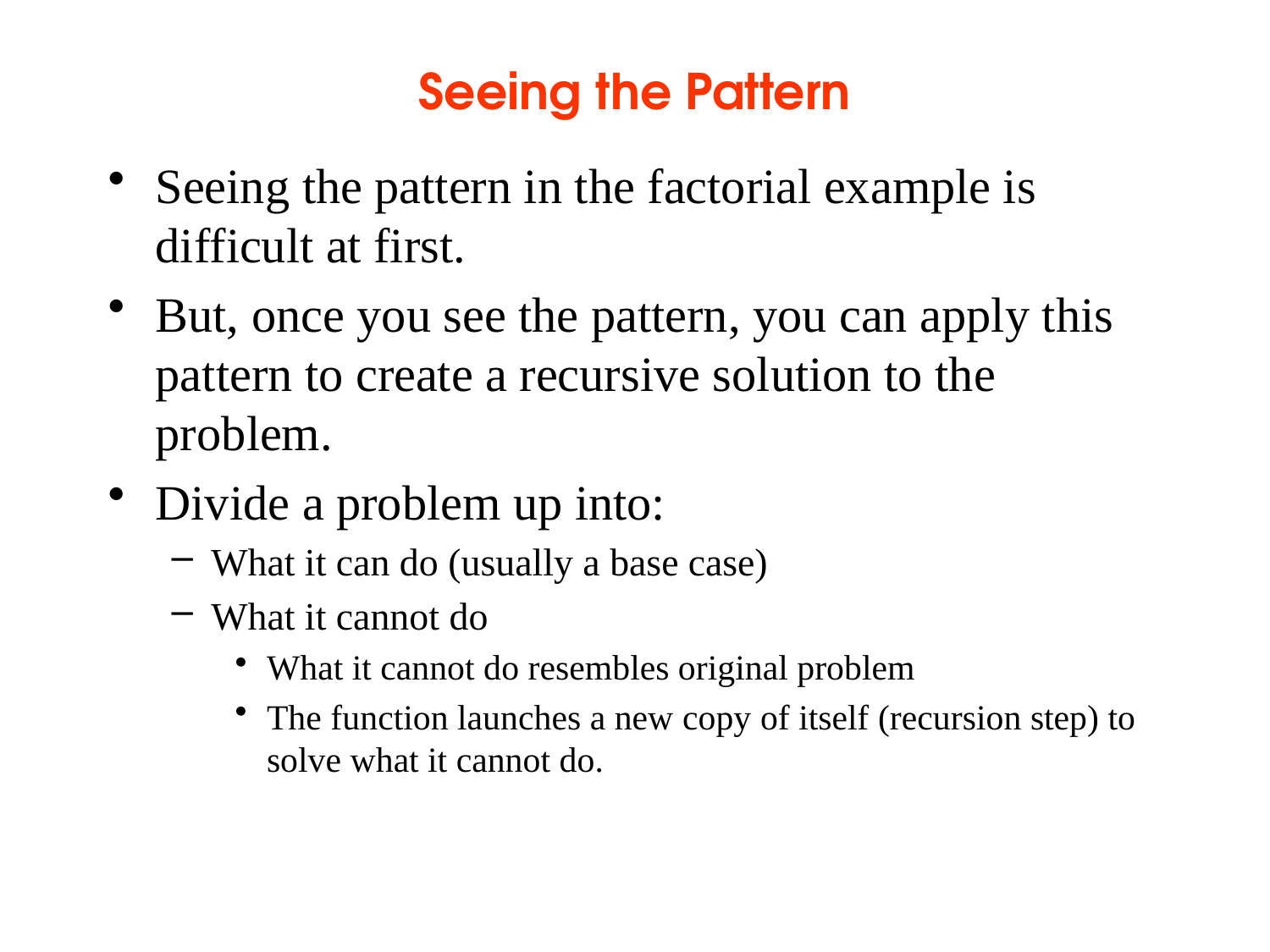

# Seeing the Pattern
Seeing the pattern in the factorial example is difficult at first.
But, once you see the pattern, you can apply this pattern to create a recursive solution to the problem.
Divide a problem up into:
What it can do (usually a base case)
What it cannot do
What it cannot do resembles original problem
The function launches a new copy of itself (recursion step) to solve what it cannot do.